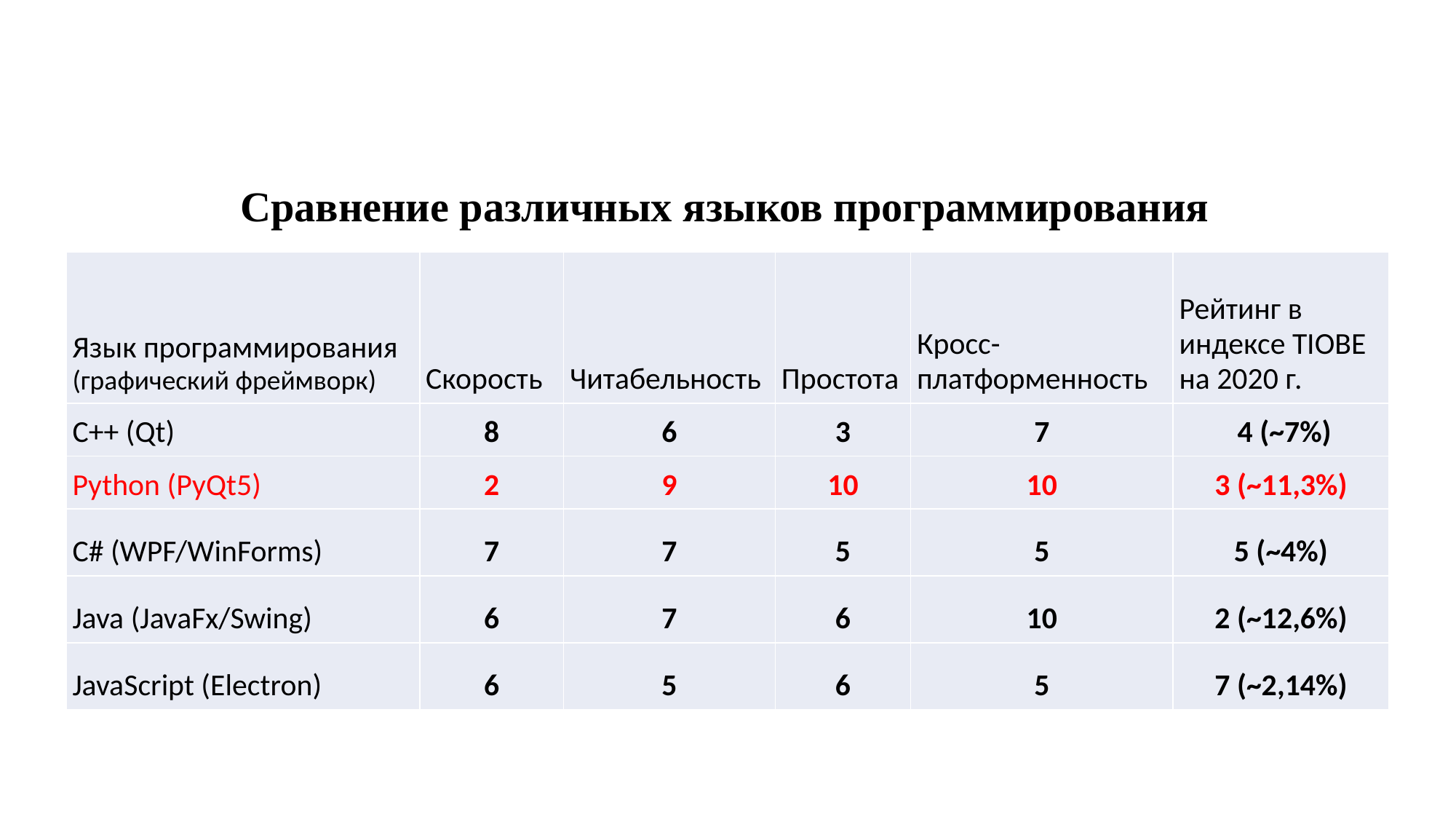

Сравнение различных языков программирования
| Язык программирования (графический фреймворк) | Скорость | Читабельность | Простота | Кросс- платформенность | Рейтинг в индексе TIOBE на 2020 г. |
| --- | --- | --- | --- | --- | --- |
| C++ (Qt) | 8 | 6 | 3 | 7 | 4 (~7%) |
| Python (PyQt5) | 2 | 9 | 10 | 10 | 3 (~11,3%) |
| C# (WPF/WinForms) | 7 | 7 | 5 | 5 | 5 (~4%) |
| Java (JavaFx/Swing) | 6 | 7 | 6 | 10 | 2 (~12,6%) |
| JavaScript (Electron) | 6 | 5 | 6 | 5 | 7 (~2,14%) |